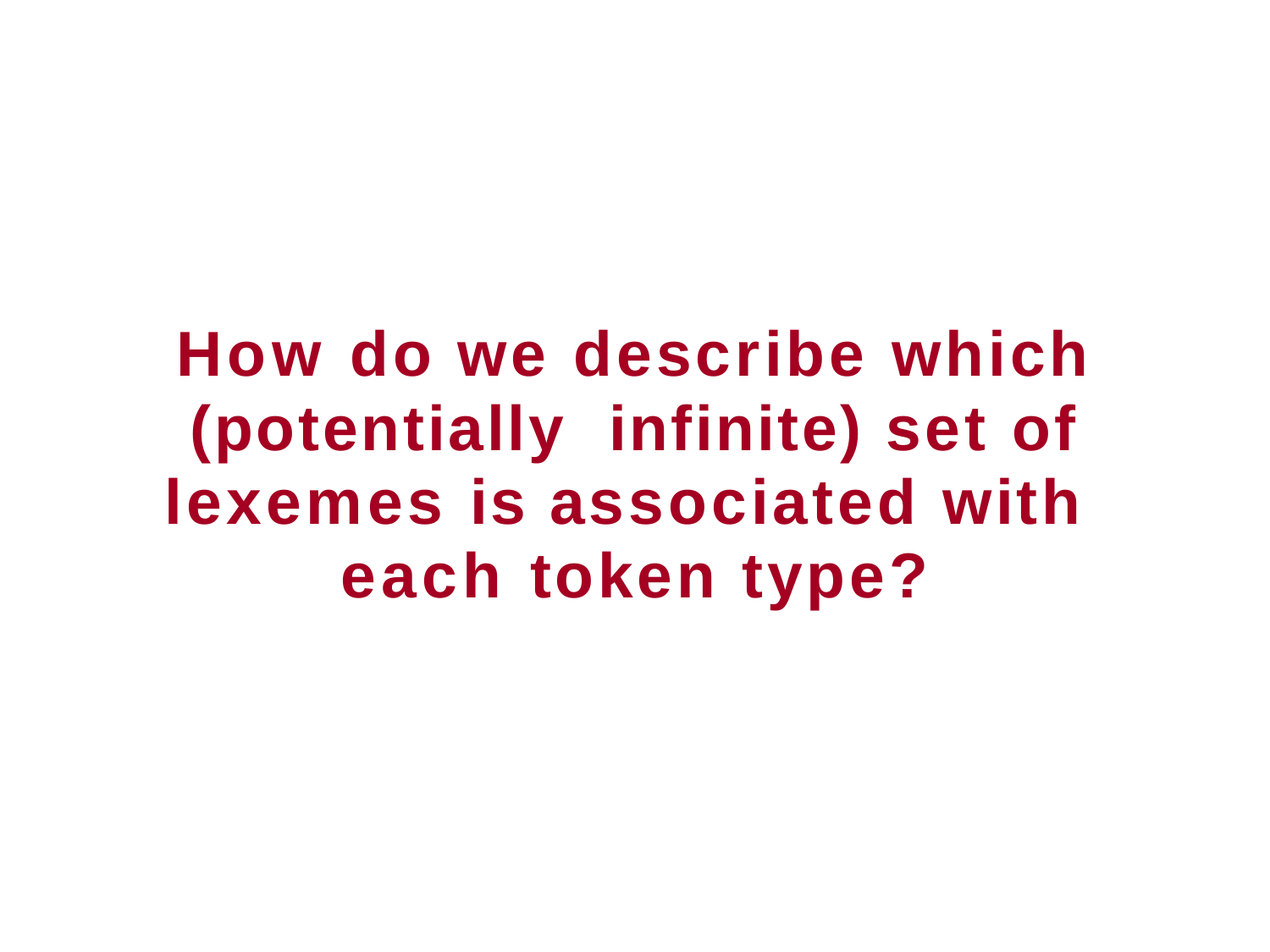

# How do we describe which (potentially  infinite) set of lexemes is associated with  each token type?